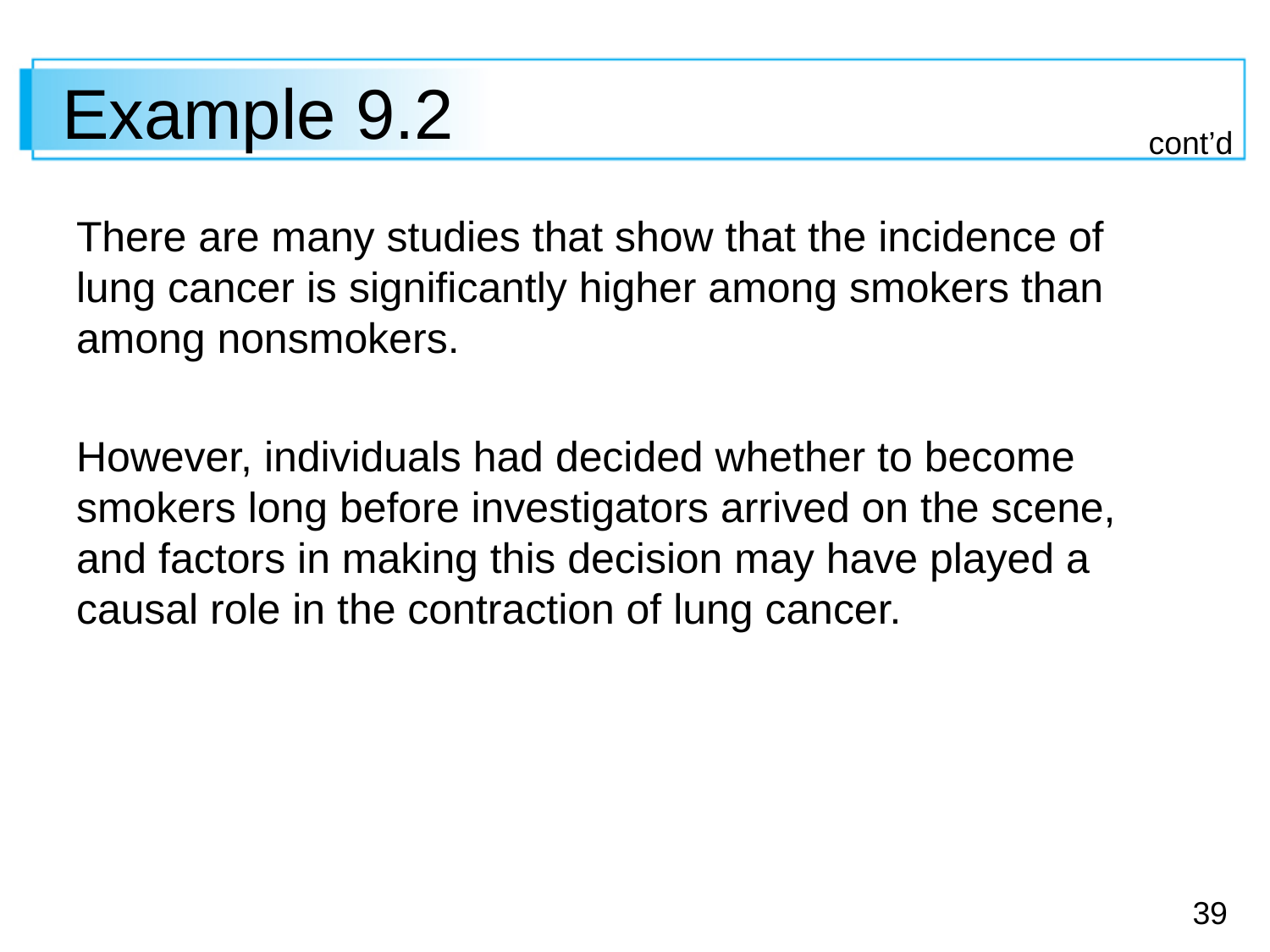

# Example 9.2

cont’d
There are many studies that show that the incidence of lung cancer is significantly higher among smokers than among nonsmokers.

However, individuals had decided whether to become smokers long before investigators arrived on the scene, and factors in making this decision may have played a causal role in the contraction of lung cancer.